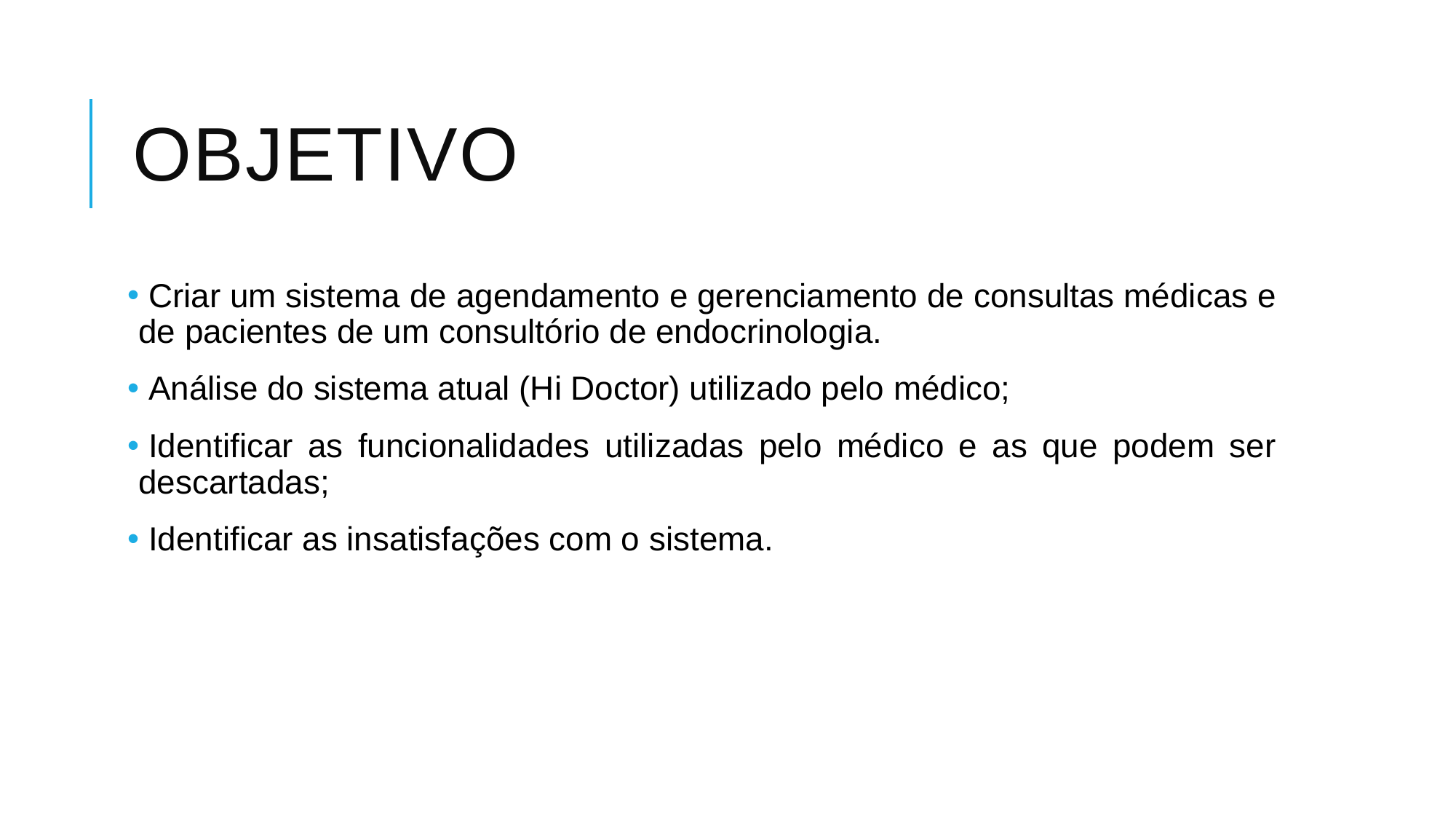

# Objetivo
 Criar um sistema de agendamento e gerenciamento de consultas médicas e de pacientes de um consultório de endocrinologia.
 Análise do sistema atual (Hi Doctor) utilizado pelo médico;
 Identificar as funcionalidades utilizadas pelo médico e as que podem ser descartadas;
 Identificar as insatisfações com o sistema.